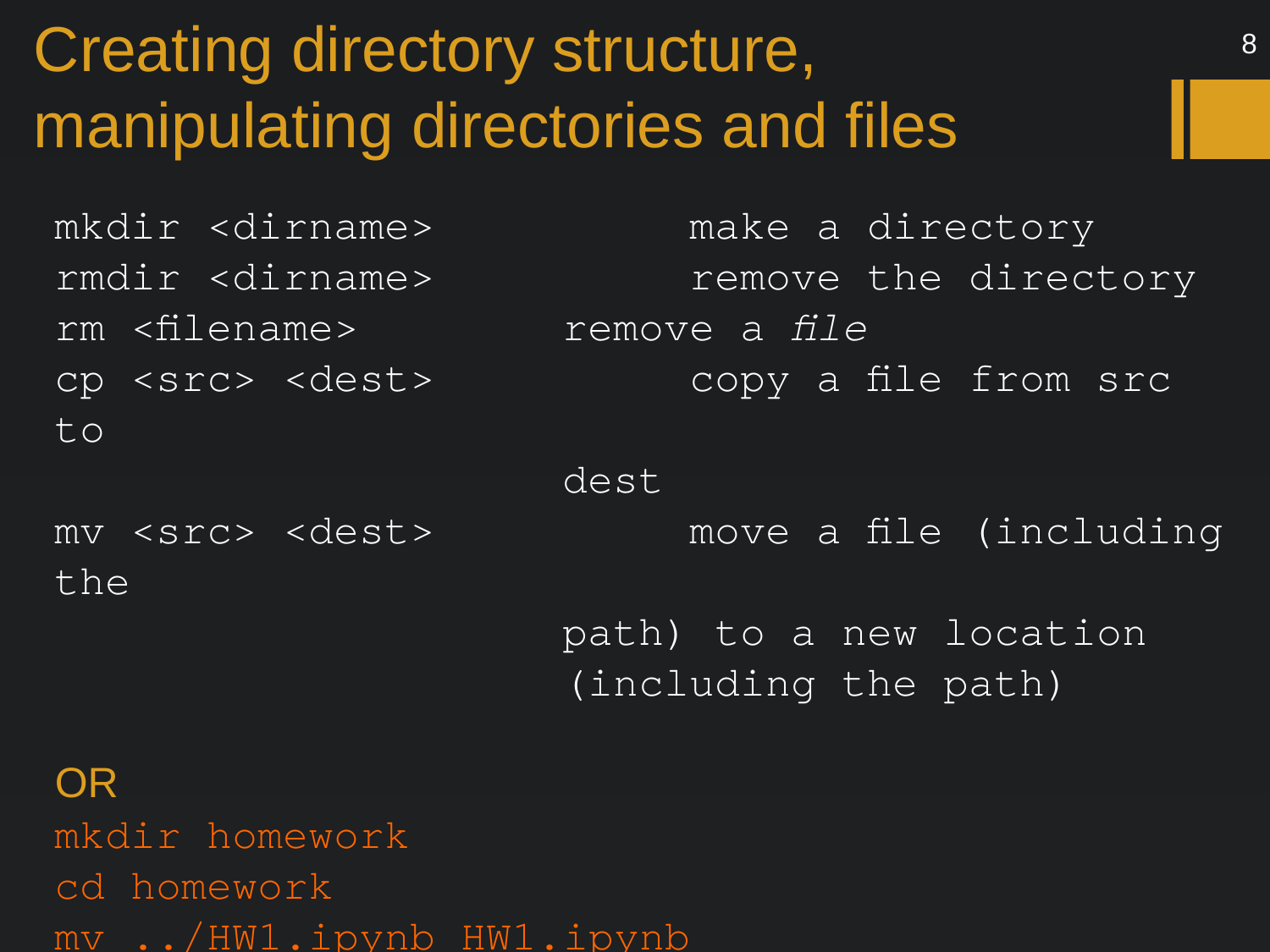

# Creating directory structure, manipulating directories and files
8
mkdir <dirname>		make a directory
rmdir <dirname>		remove the directory
rm <filename>		remove a file
cp <src> <dest>		copy a file from src to
				dest
mv <src> <dest>		move a file (including the
				path) to a new location 					(including the path)

OR
mkdir homework
cd homework
mv ../HW1.ipynb HW1.ipynb
Which would make homework the working directory